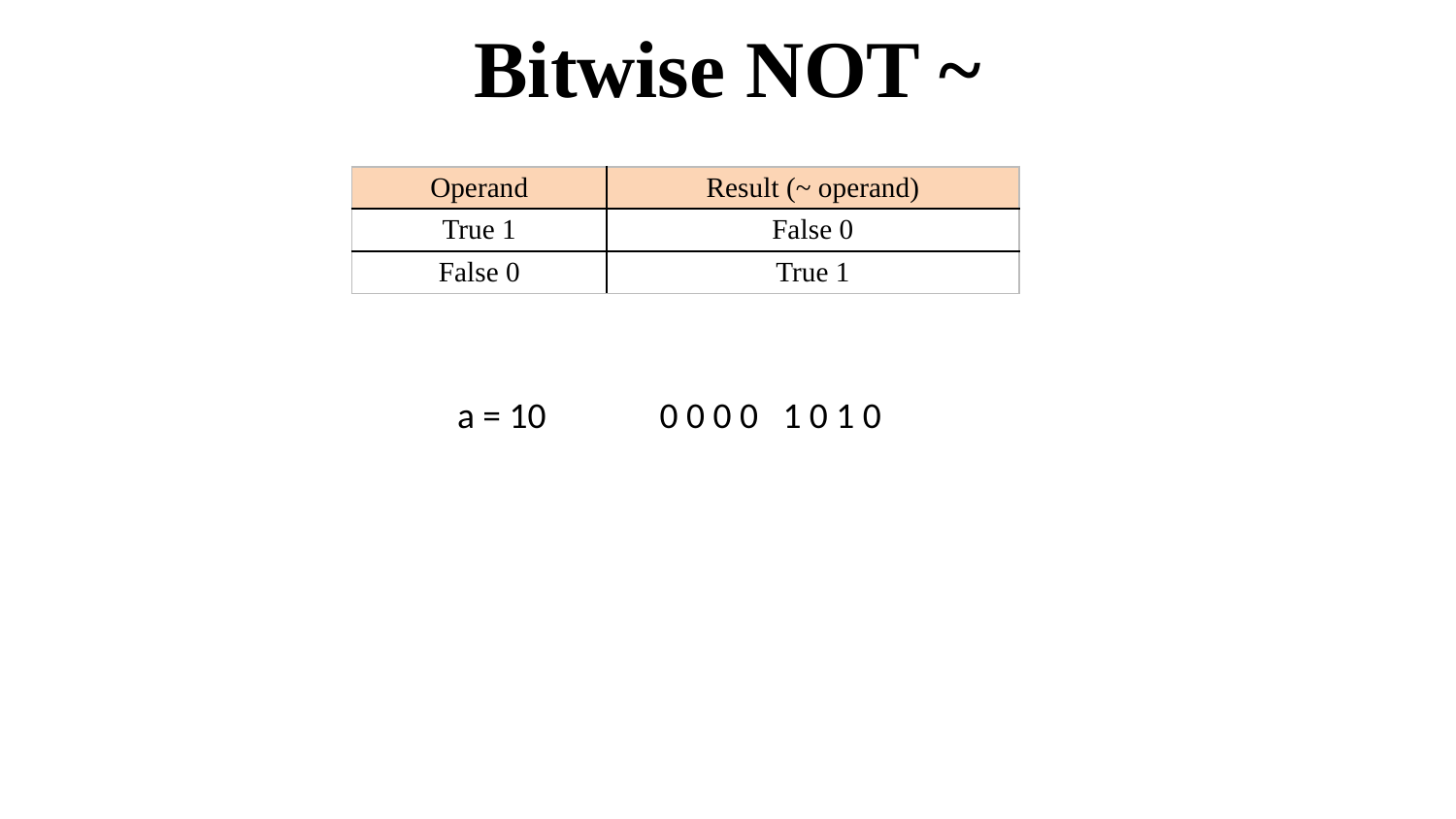

# Bitwise NOT ~
| Operand | Result (~ operand) |
| --- | --- |
| True 1 | False 0 |
| False 0 | True 1 |
a = 10
0 0 0 0   1 0 1 0